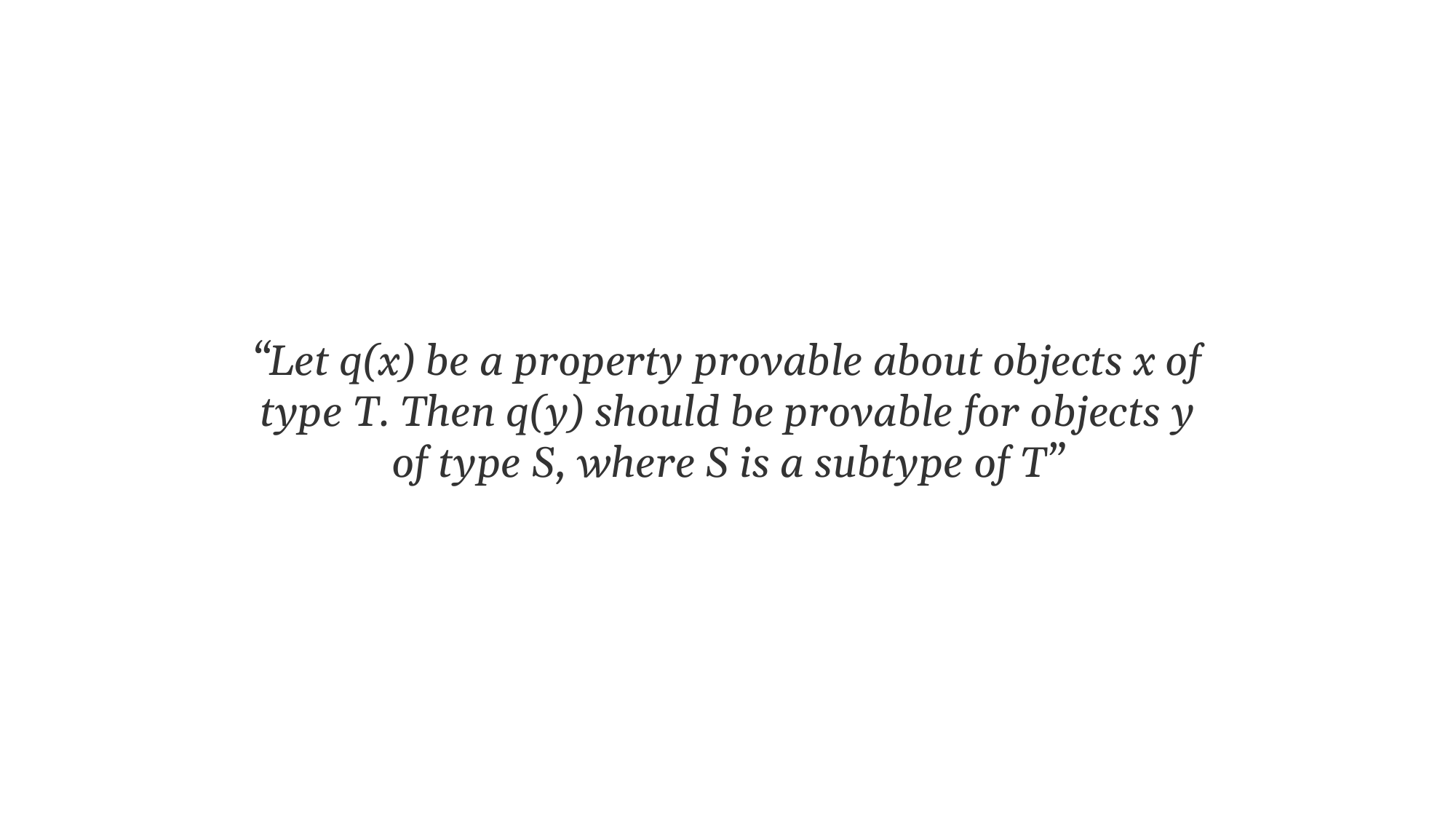

# “Let q(x) be a property provable about objects x of type T. Then q(y) should be provable for objects y of type S, where S is a subtype of T”